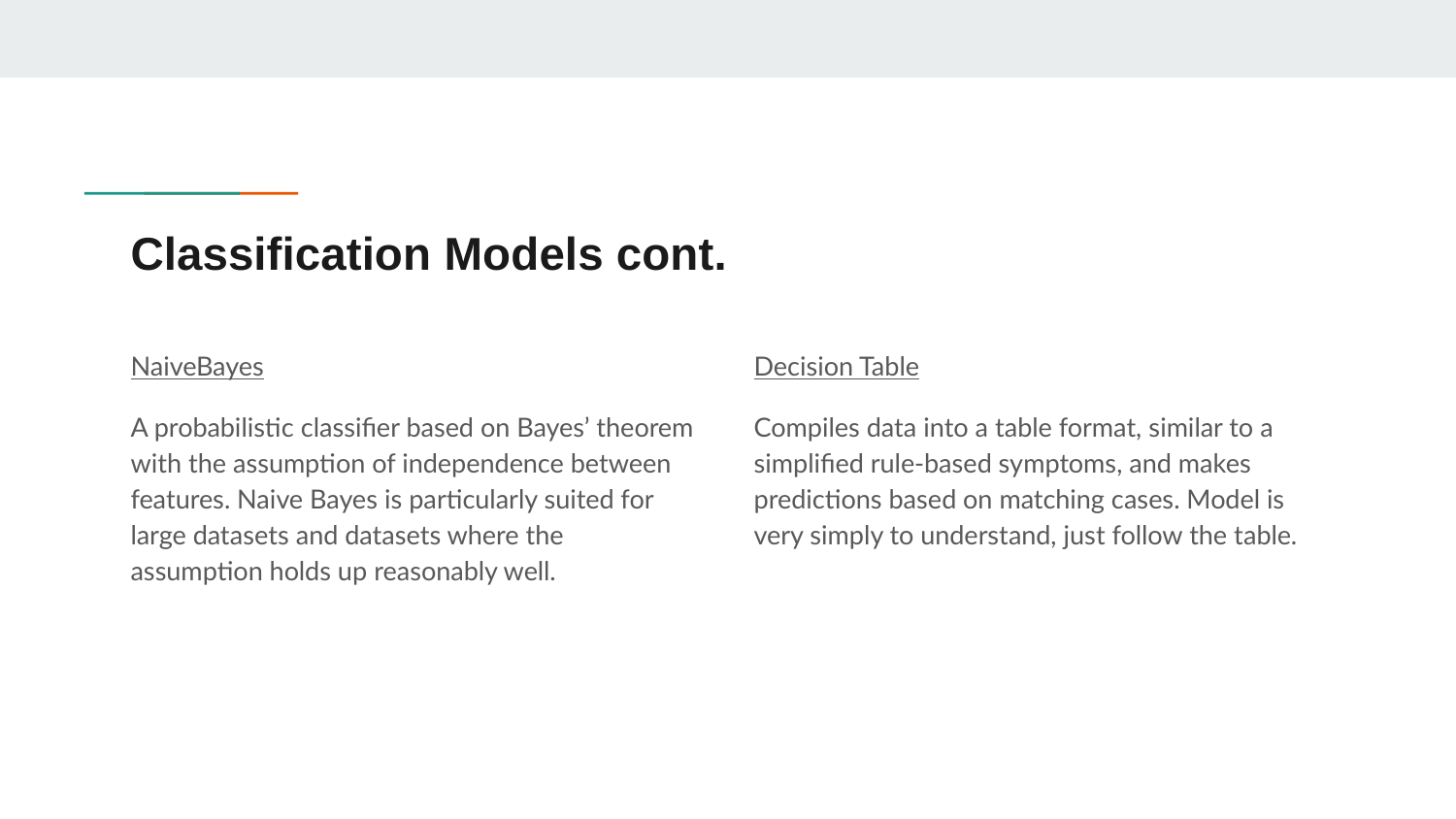

# Classification Models cont.
NaiveBayes
A probabilistic classifier based on Bayes’ theorem with the assumption of independence between features. Naive Bayes is particularly suited for large datasets and datasets where the assumption holds up reasonably well.
Decision Table
Compiles data into a table format, similar to a simplified rule-based symptoms, and makes predictions based on matching cases. Model is very simply to understand, just follow the table.